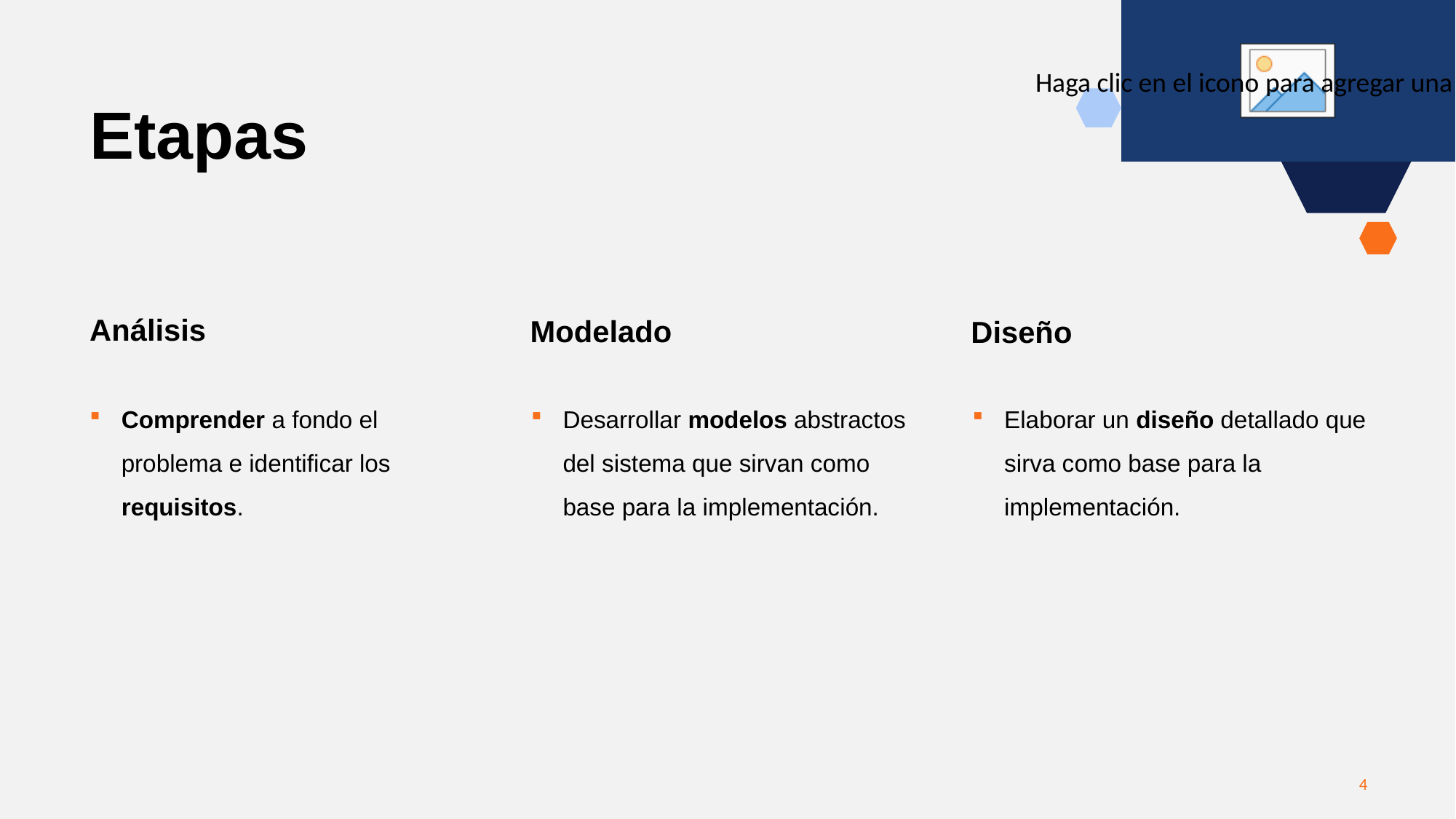

# Etapas
Análisis
Modelado
Diseño
Comprender a fondo el problema e identificar los requisitos.
Desarrollar modelos abstractos del sistema que sirvan como base para la implementación.
Elaborar un diseño detallado que sirva como base para la implementación.